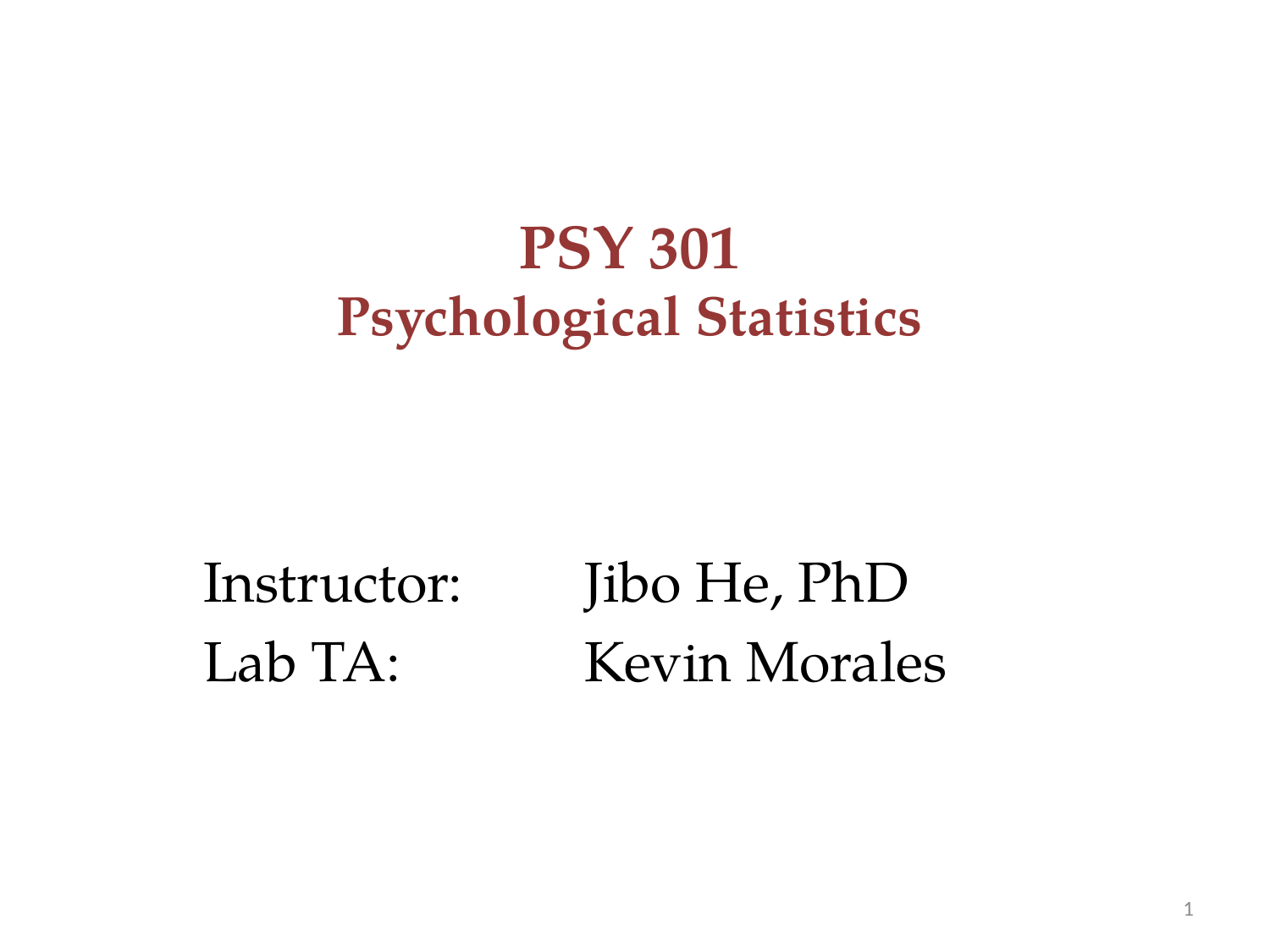

# PSY 301 Psychological Statistics
Instructor: 	Jibo He, PhD
Lab TA:     	Kevin Morales
1